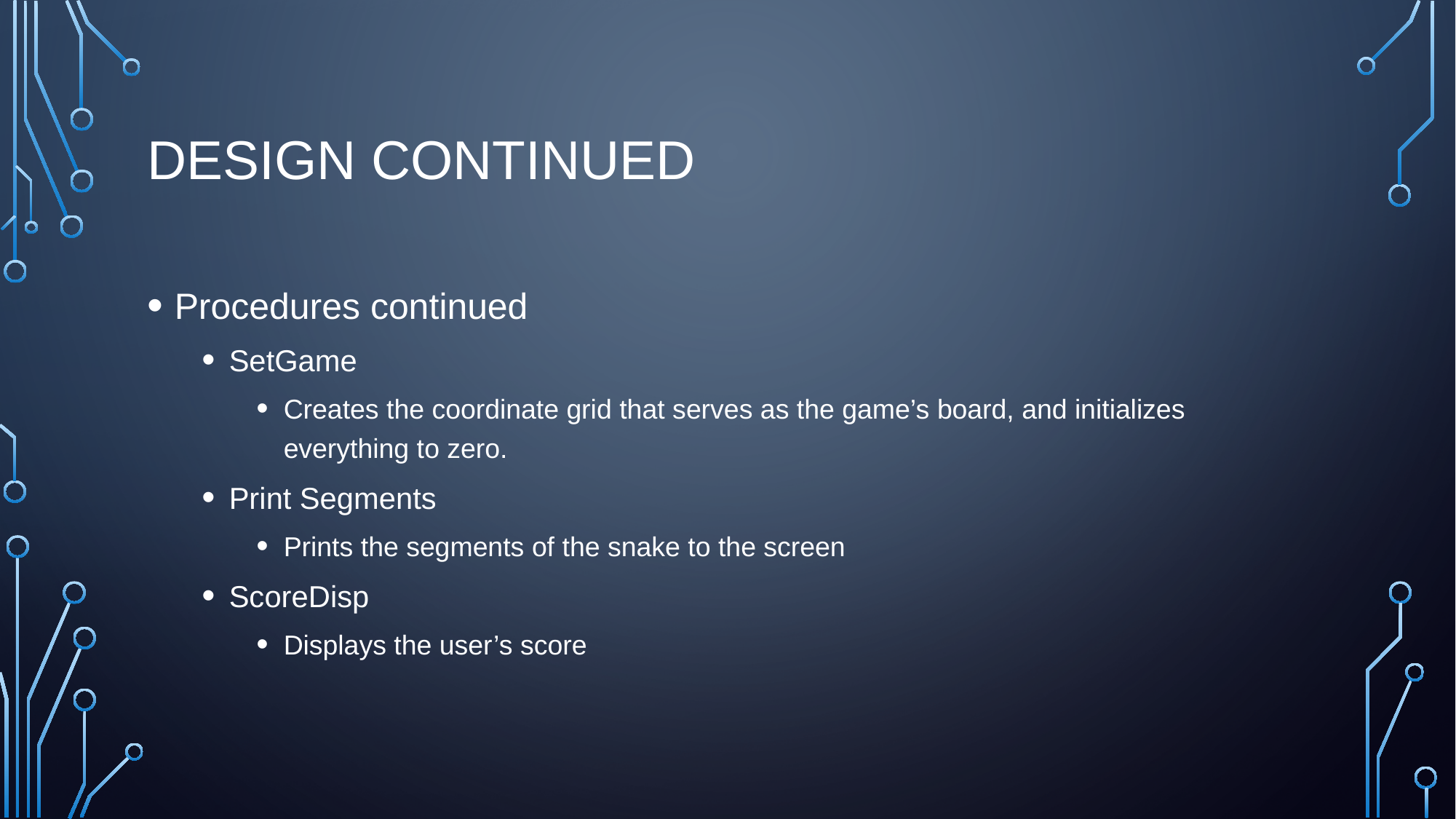

# Design Continued
Procedures continued
SetGame
Creates the coordinate grid that serves as the game’s board, and initializes everything to zero.
Print Segments
Prints the segments of the snake to the screen
ScoreDisp
Displays the user’s score